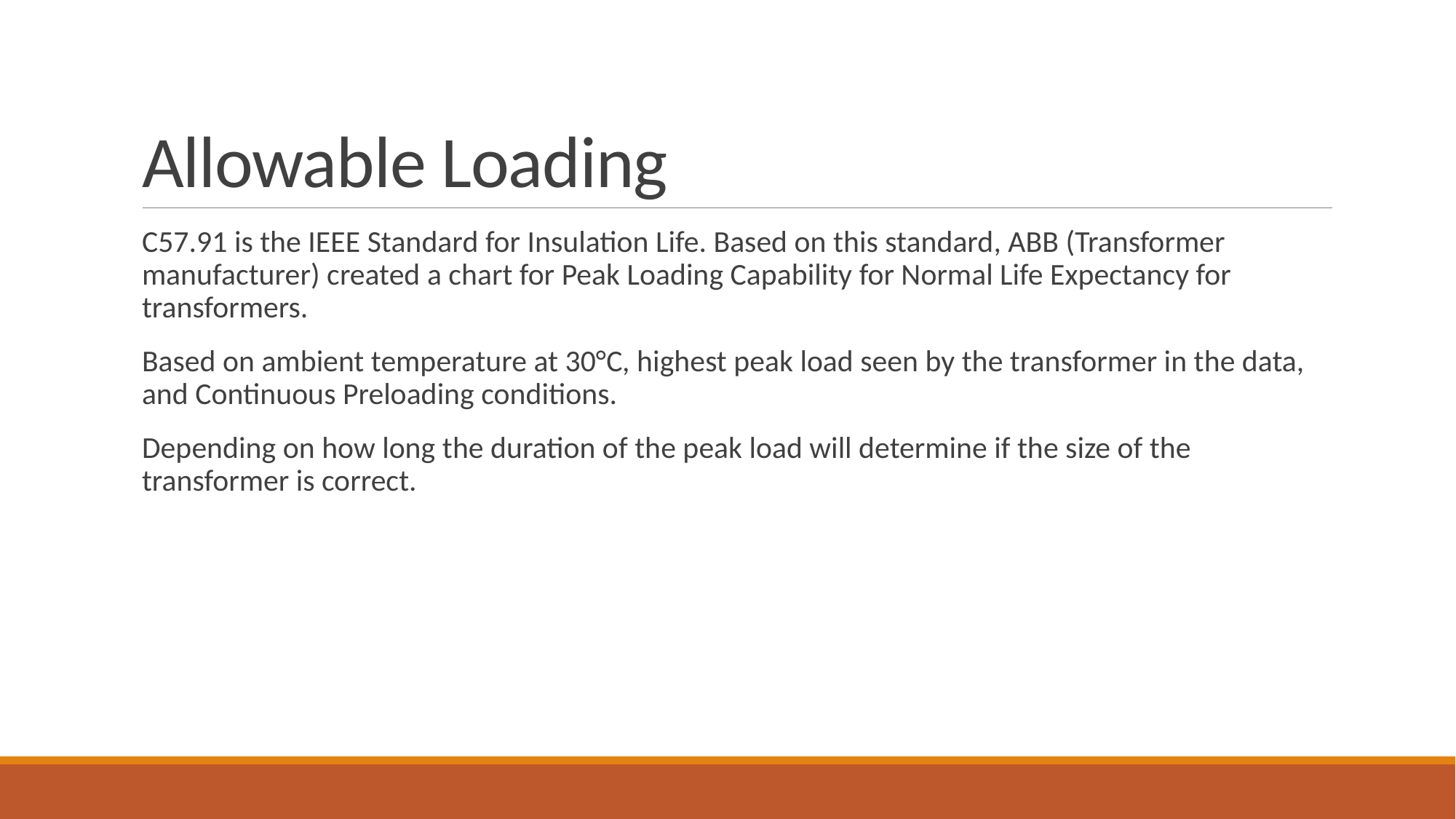

# Allowable Loading
C57.91 is the IEEE Standard for Insulation Life. Based on this standard, ABB (Transformer manufacturer) created a chart for Peak Loading Capability for Normal Life Expectancy for transformers.
Based on ambient temperature at 30°C, highest peak load seen by the transformer in the data, and Continuous Preloading conditions.
Depending on how long the duration of the peak load will determine if the size of the transformer is correct.